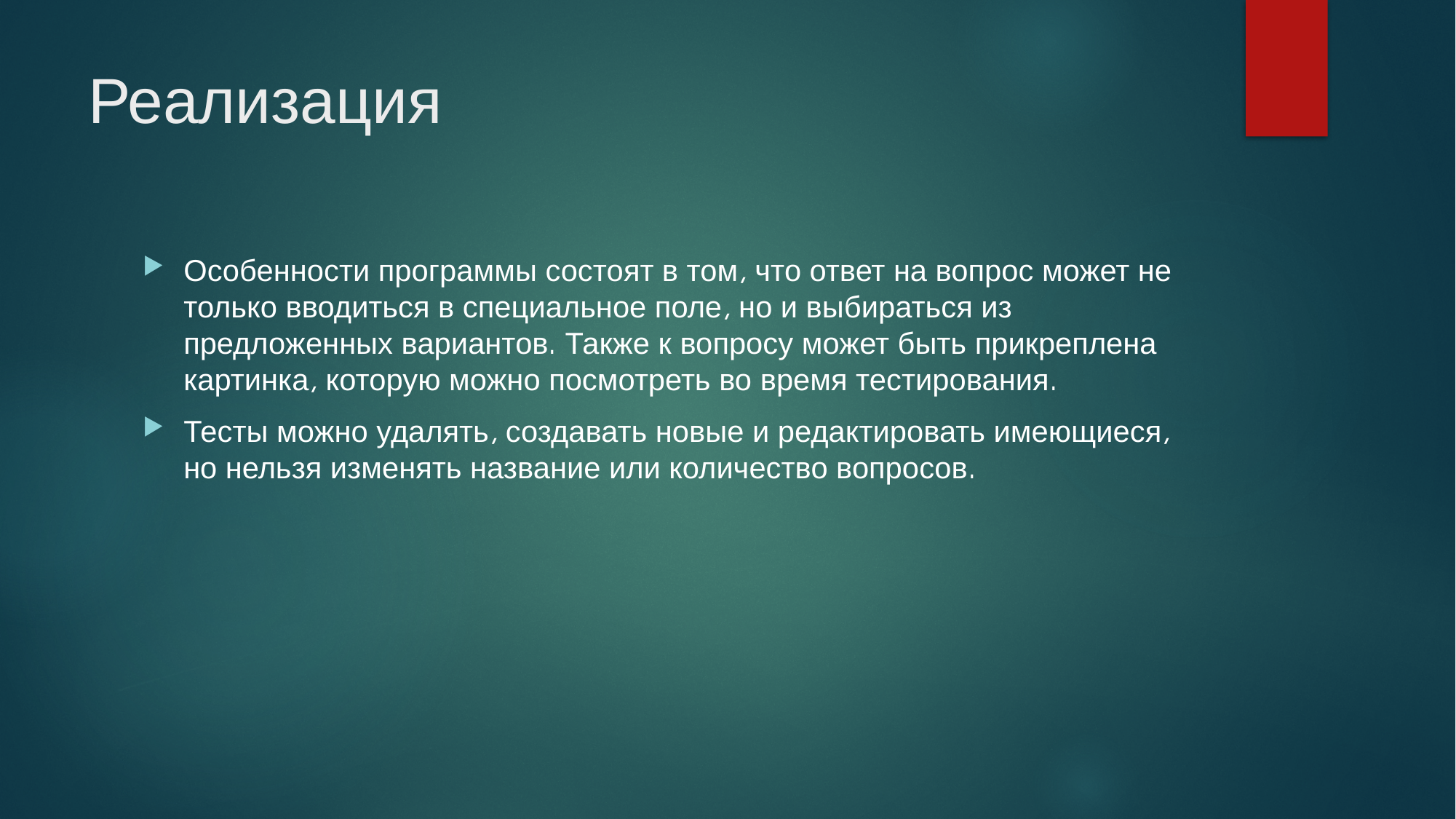

# Реализация
Особенности программы состоят в том, что ответ на вопрос может не только вводиться в специальное поле, но и выбираться из предложенных вариантов. Также к вопросу может быть прикреплена картинка, которую можно посмотреть во время тестирования.
Тесты можно удалять, создавать новые и редактировать имеющиеся, но нельзя изменять название или количество вопросов.